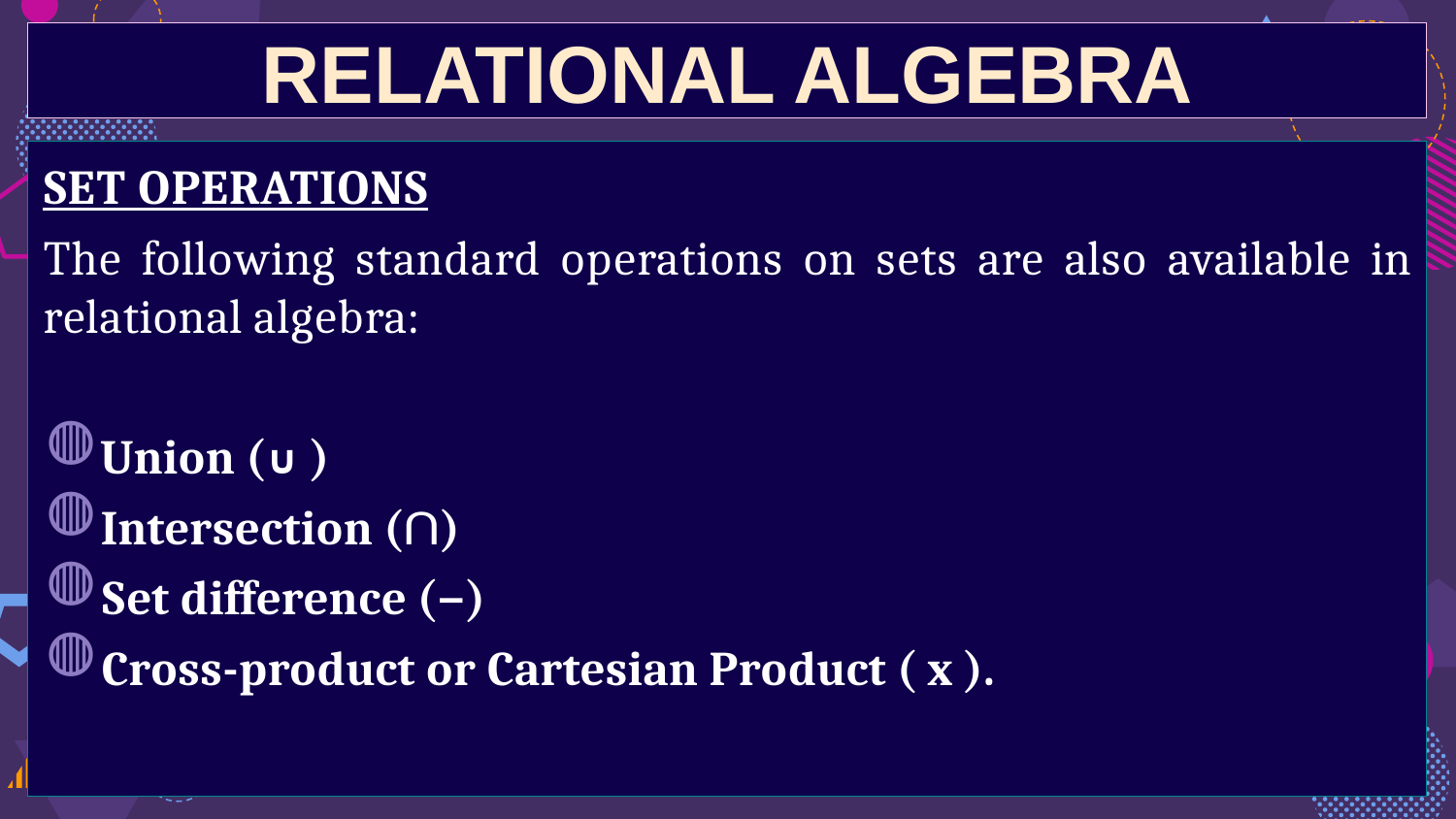

RELATIONAL ALGEBRA
SET OPERATIONS
The following standard operations on sets are also available in relational algebra:

Union (∪ )
Intersection (∩)
Set difference (−)
Cross-product or Cartesian Product ( x ).